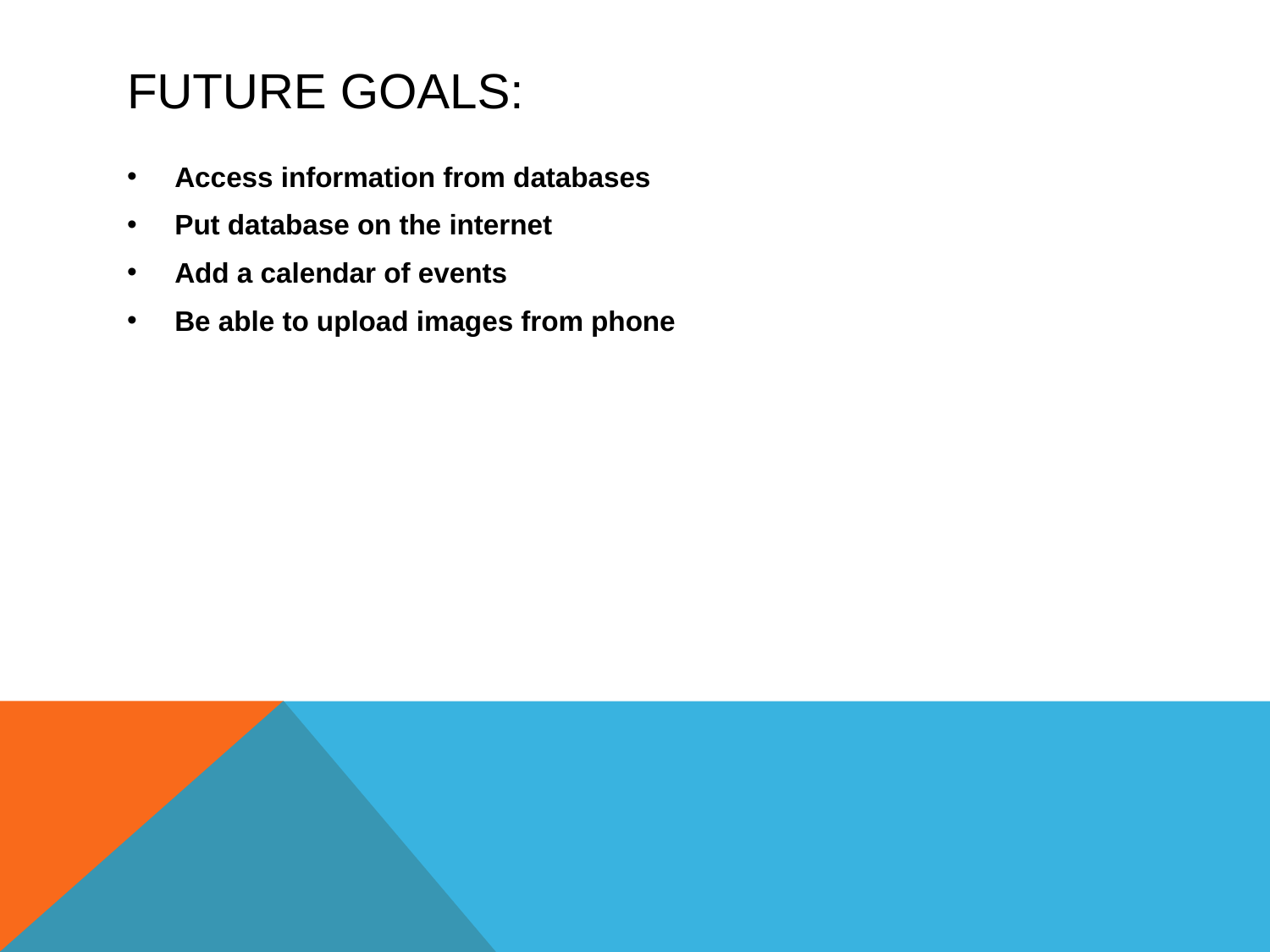

# future goals:
Access information from databases
Put database on the internet
Add a calendar of events
Be able to upload images from phone